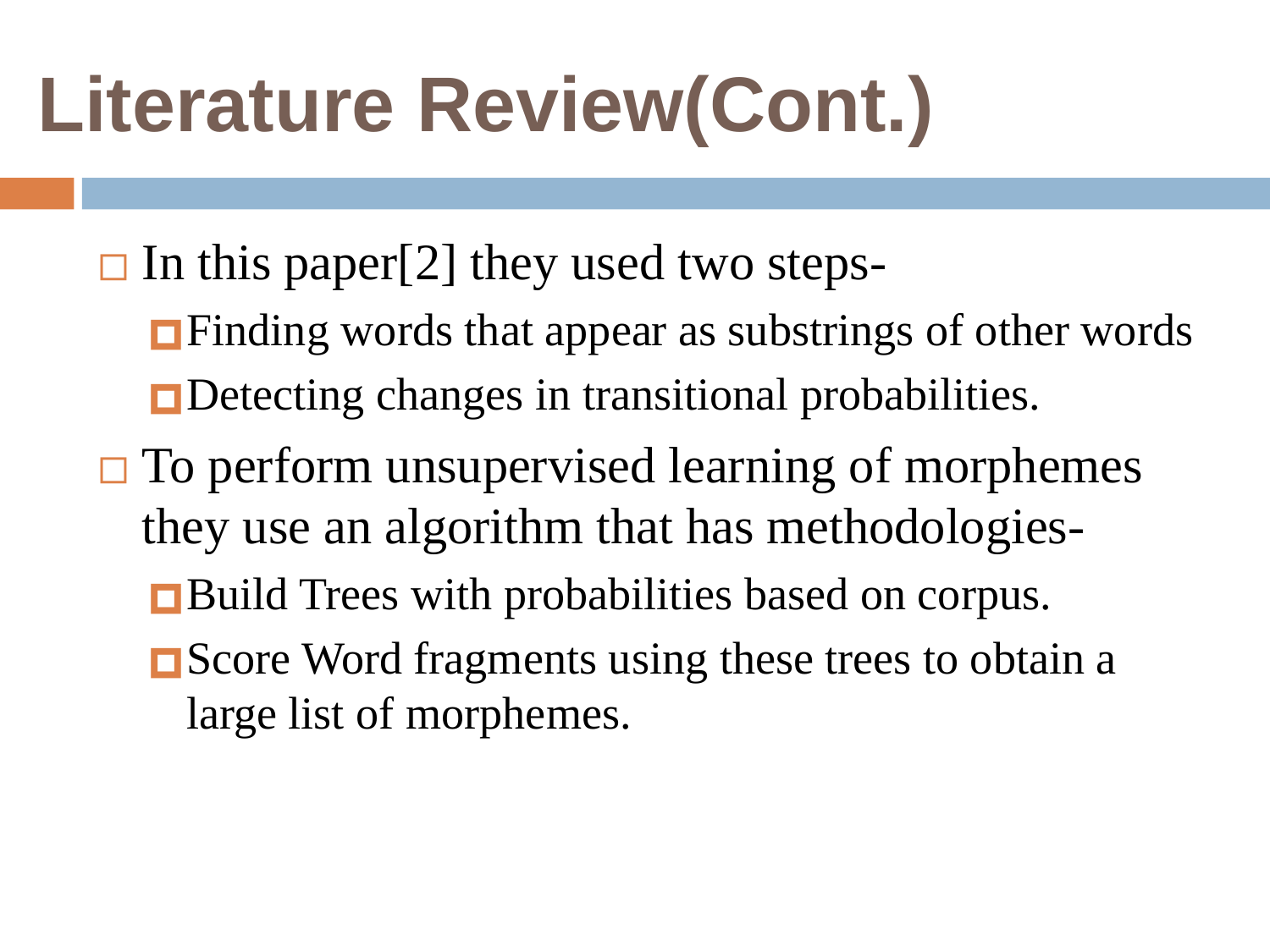

# Literature Review(Cont.)
In this paper[2] they used two steps-
Finding words that appear as substrings of other words
Detecting changes in transitional probabilities.
To perform unsupervised learning of morphemes they use an algorithm that has methodologies-
Build Trees with probabilities based on corpus.
Score Word fragments using these trees to obtain a large list of morphemes.